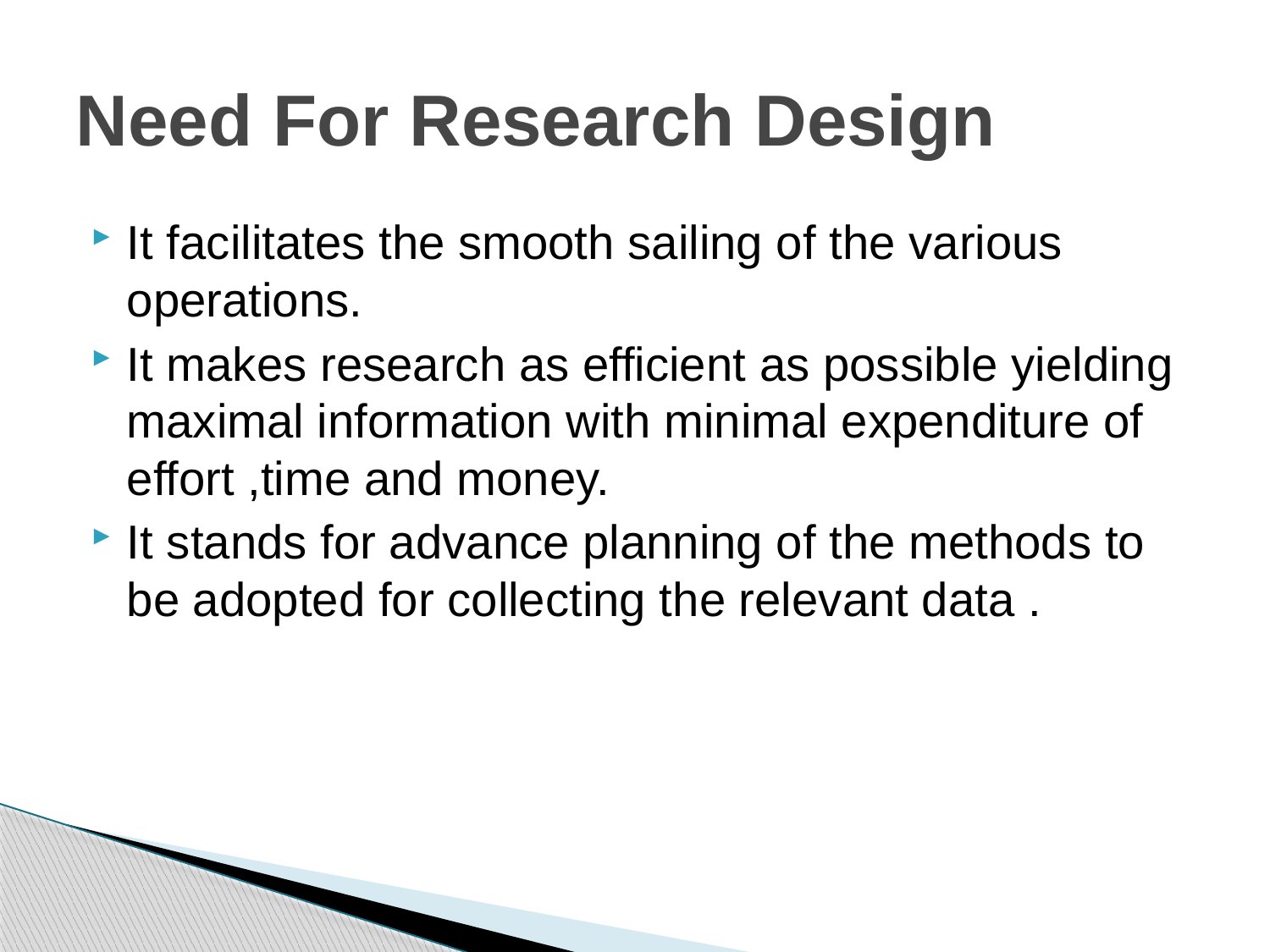

# Need For Research Design
It facilitates the smooth sailing of the various operations.
It makes research as efficient as possible yielding maximal information with minimal expenditure of effort ,time and money.
It stands for advance planning of the methods to be adopted for collecting the relevant data .